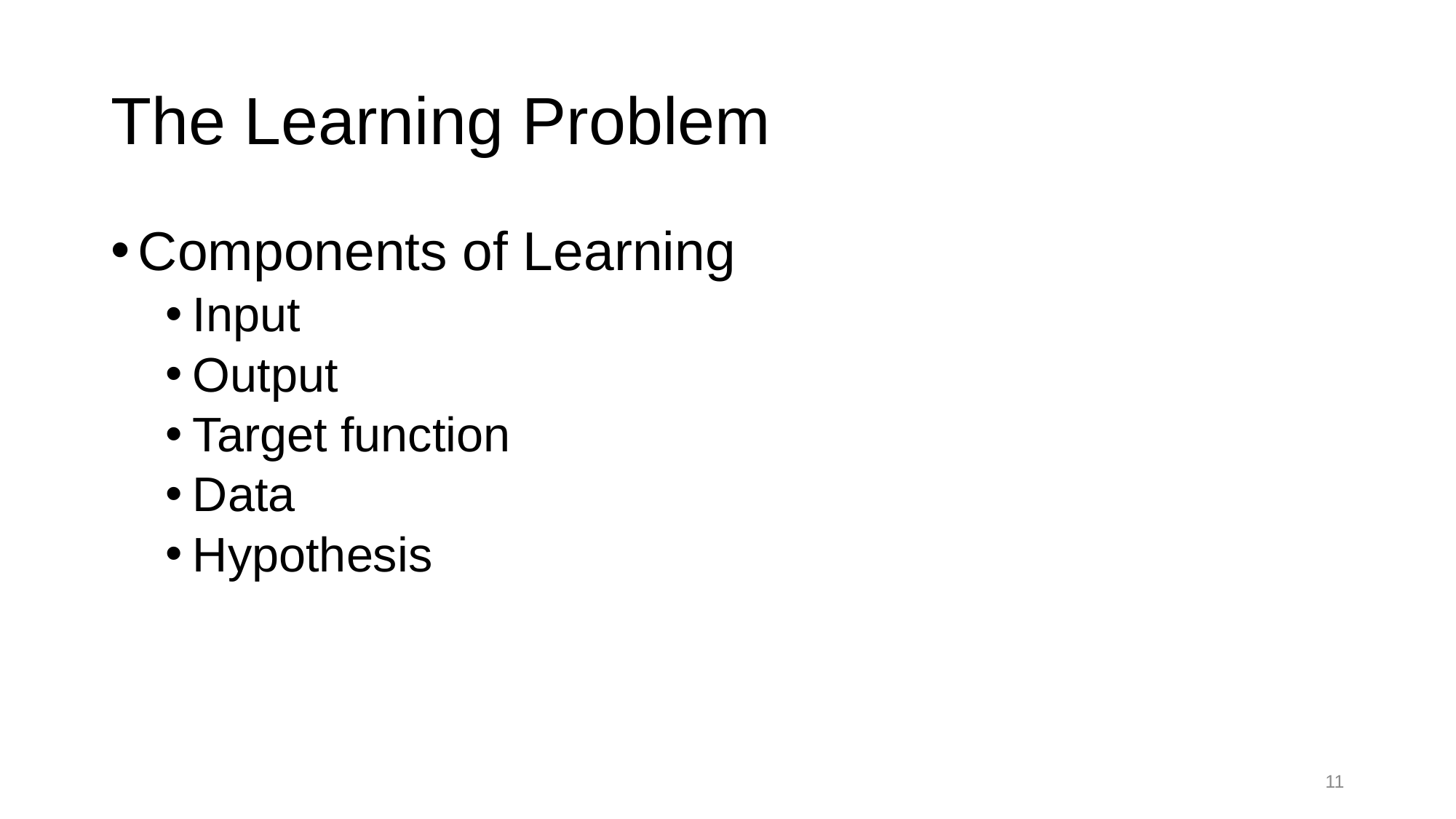

# The Learning Problem
Components of Learning
Input
Output
Target function
Data
Hypothesis
11